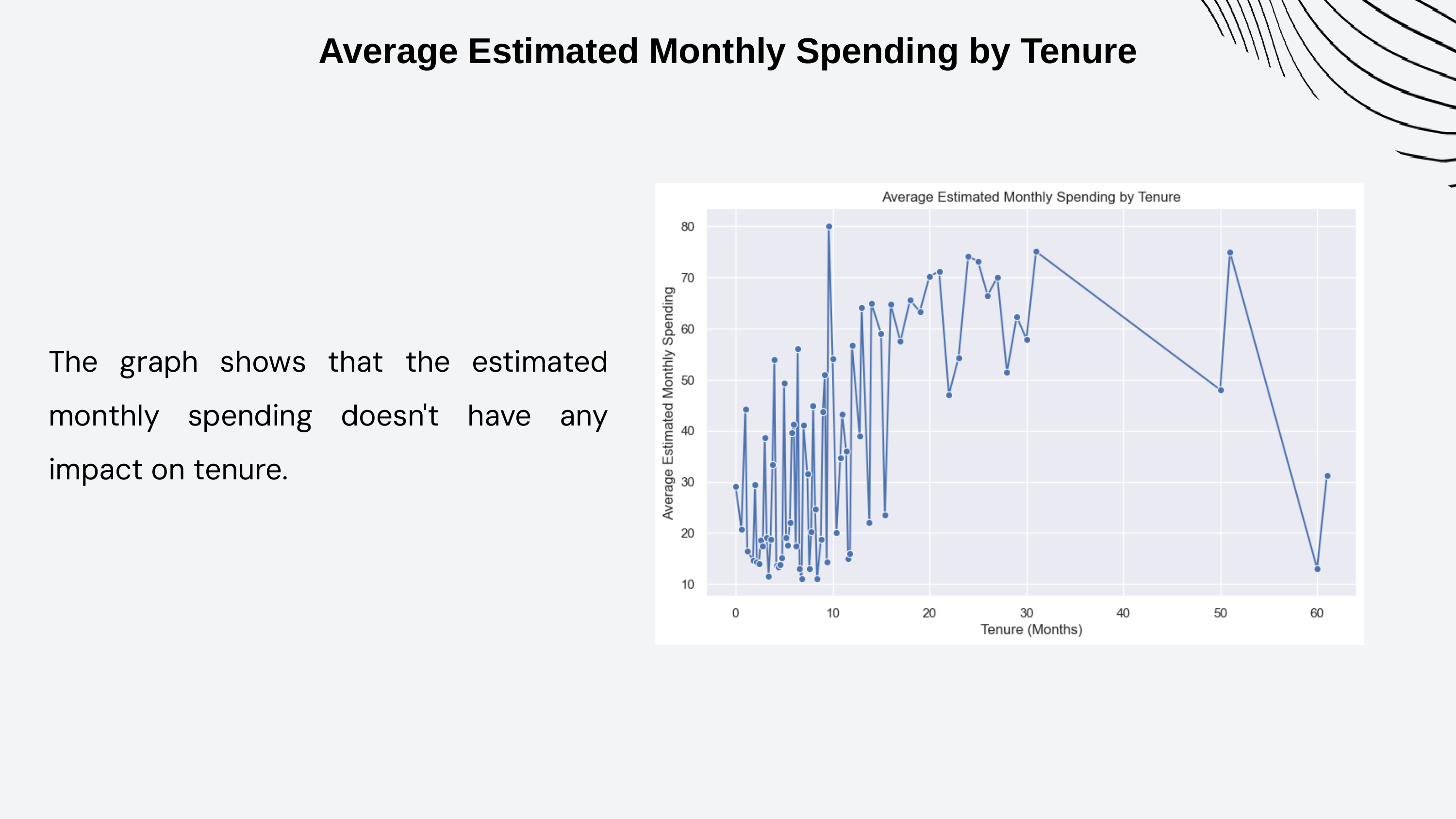

Average Estimated Monthly Spending by Tenure

The graph shows that the estimated monthly spending doesn't have any impact on tenure.